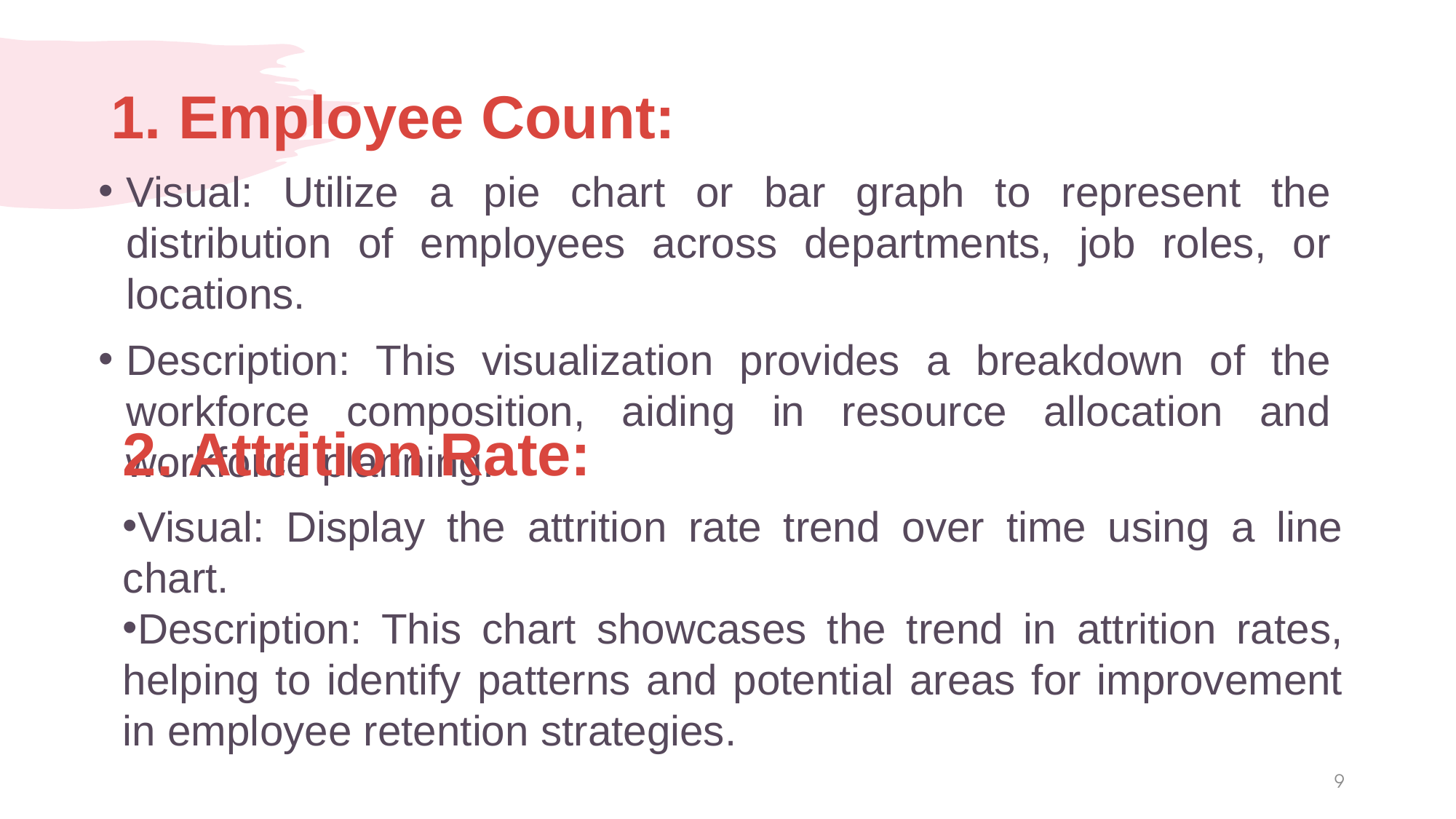

# 1. Employee Count:
Visual: Utilize a pie chart or bar graph to represent the distribution of employees across departments, job roles, or locations.
Description: This visualization provides a breakdown of the workforce composition, aiding in resource allocation and workforce planning.

2. Attrition Rate:
Visual: Display the attrition rate trend over time using a line chart.
Description: This chart showcases the trend in attrition rates, helping to identify patterns and potential areas for improvement in employee retention strategies.
9